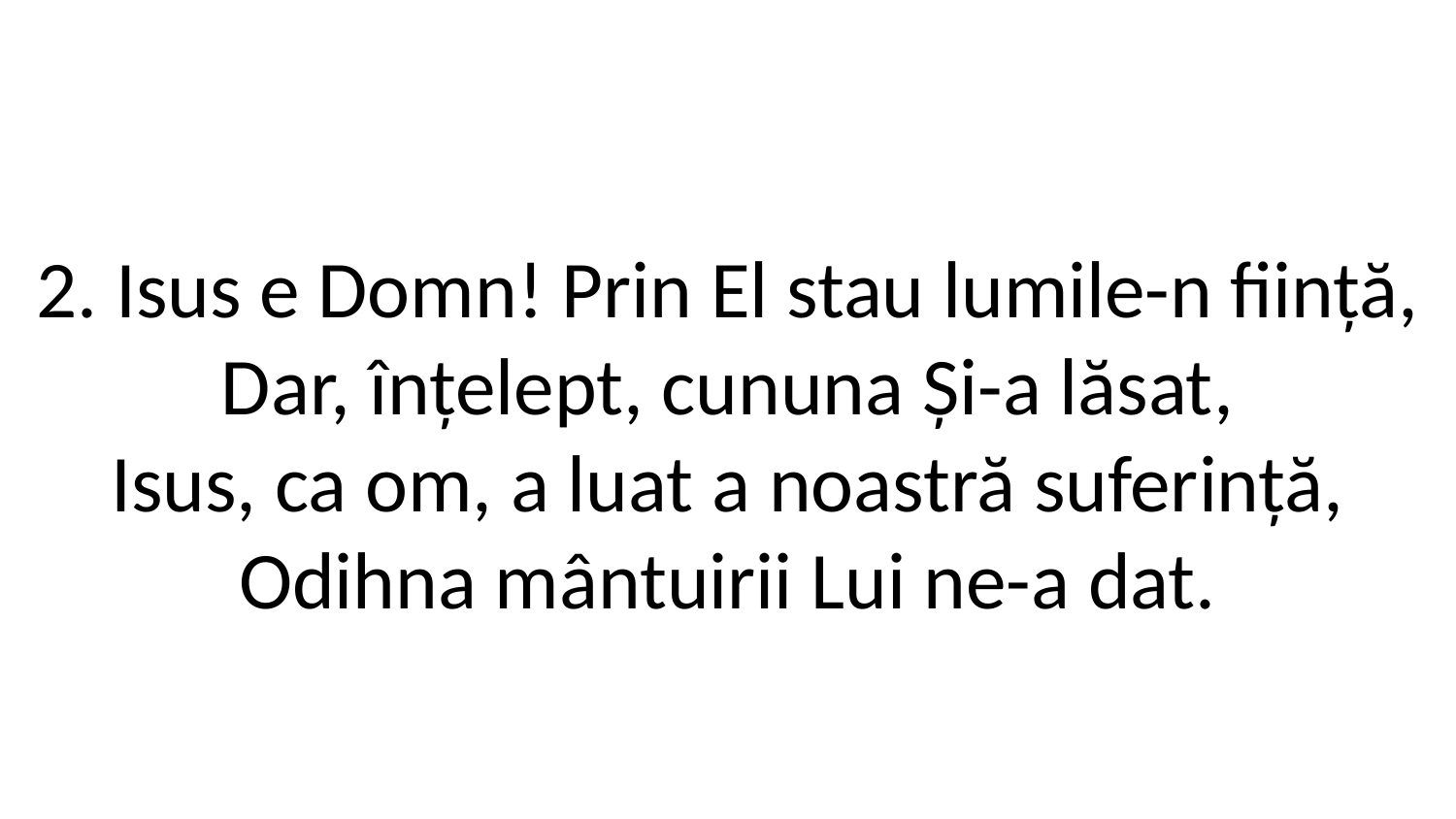

2. Isus e Domn! Prin El stau lumile-n ființă,
Dar, înțelept, cununa Și-a lăsat,
Isus, ca om, a luat a noastră suferință,
Odihna mântuirii Lui ne-a dat.